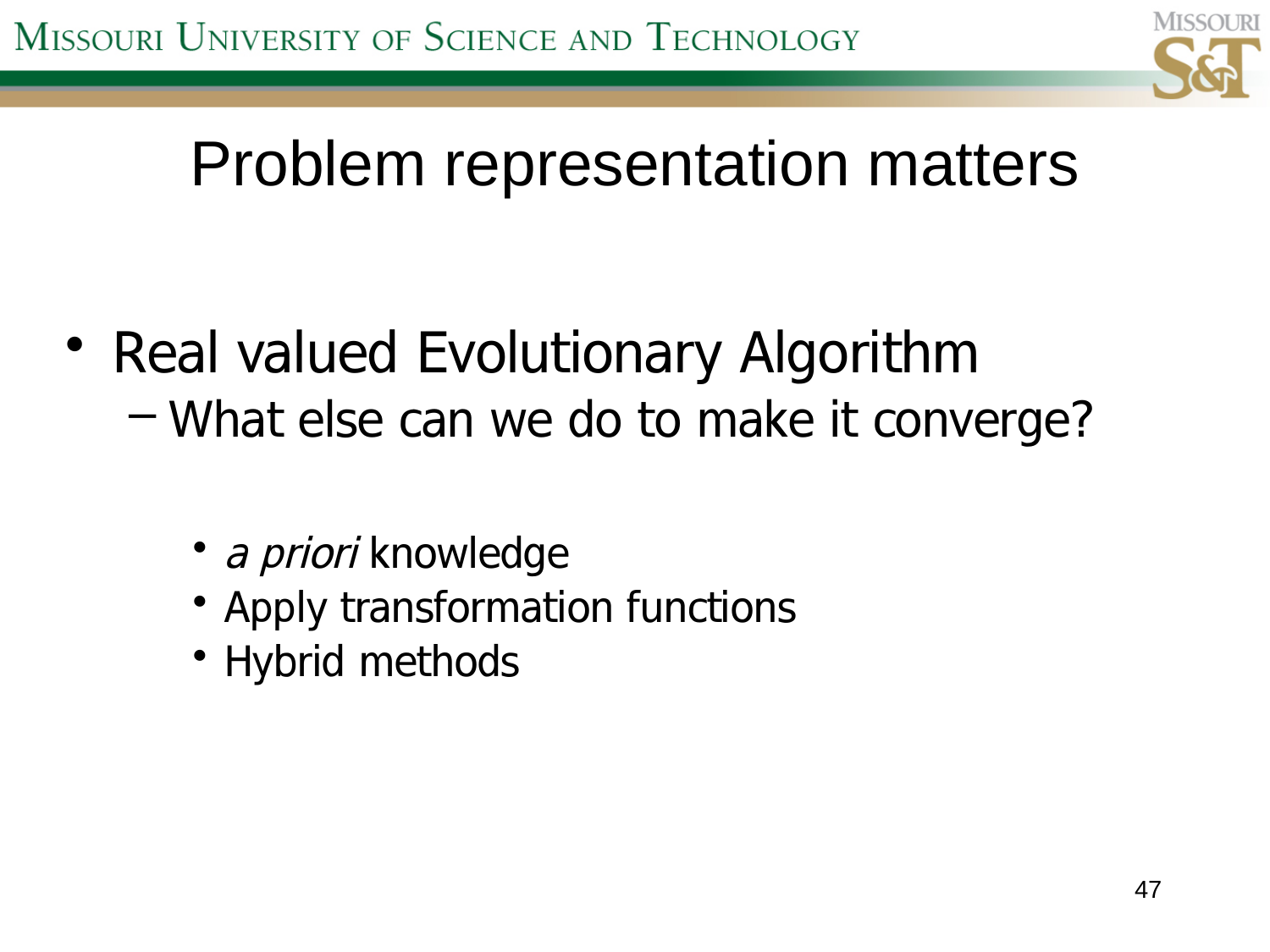

# Problem representation matters

Real valued Evolutionary Algorithm
What else can we do to make it converge?

a priori knowledge
Apply transformation functions
Hybrid methods

47